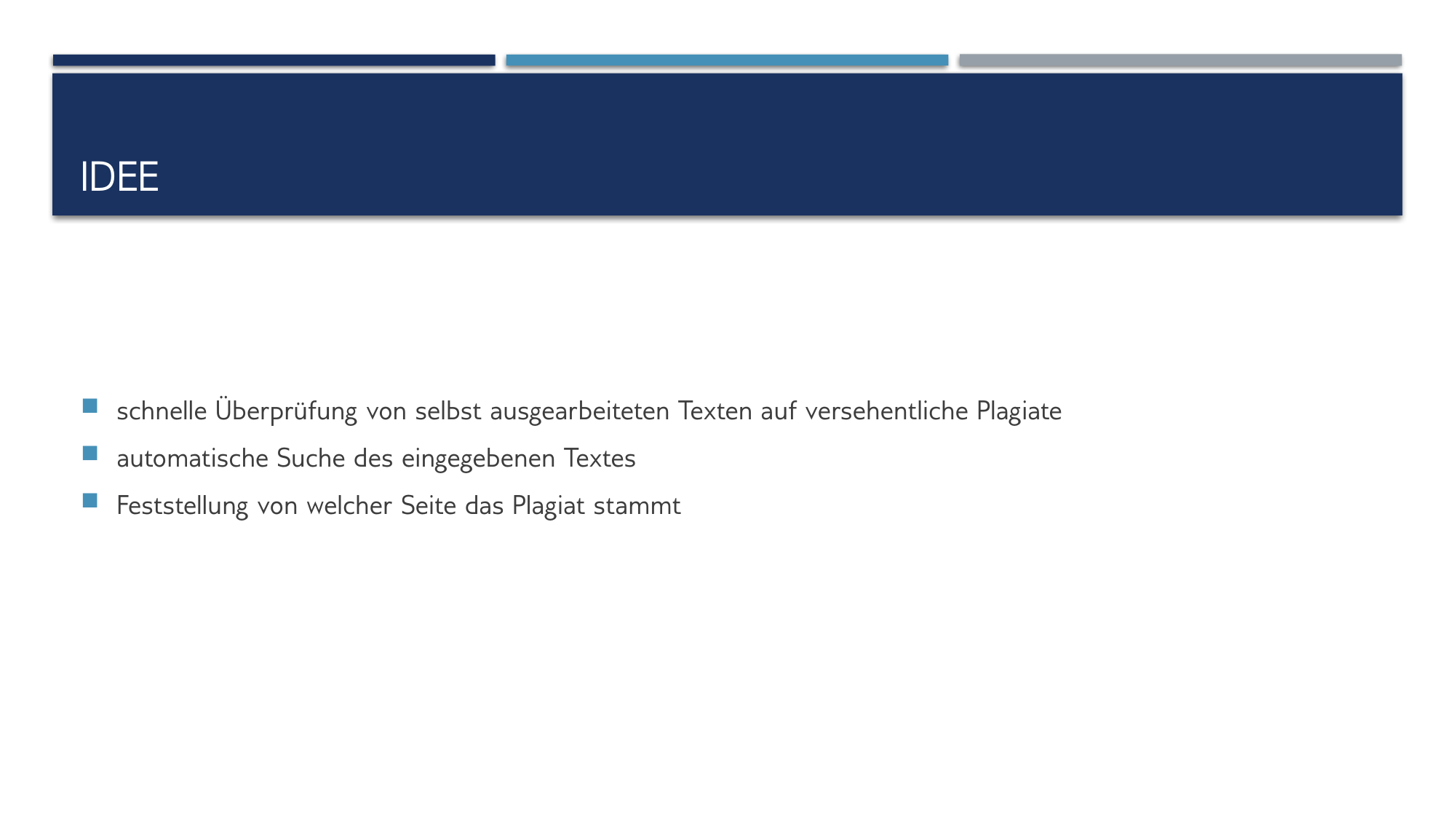

# Idee
schnelle Überprüfung von selbst ausgearbeiteten Texten auf versehentliche Plagiate
automatische Suche des eingegebenen Textes
Feststellung von welcher Seite das Plagiat stammt